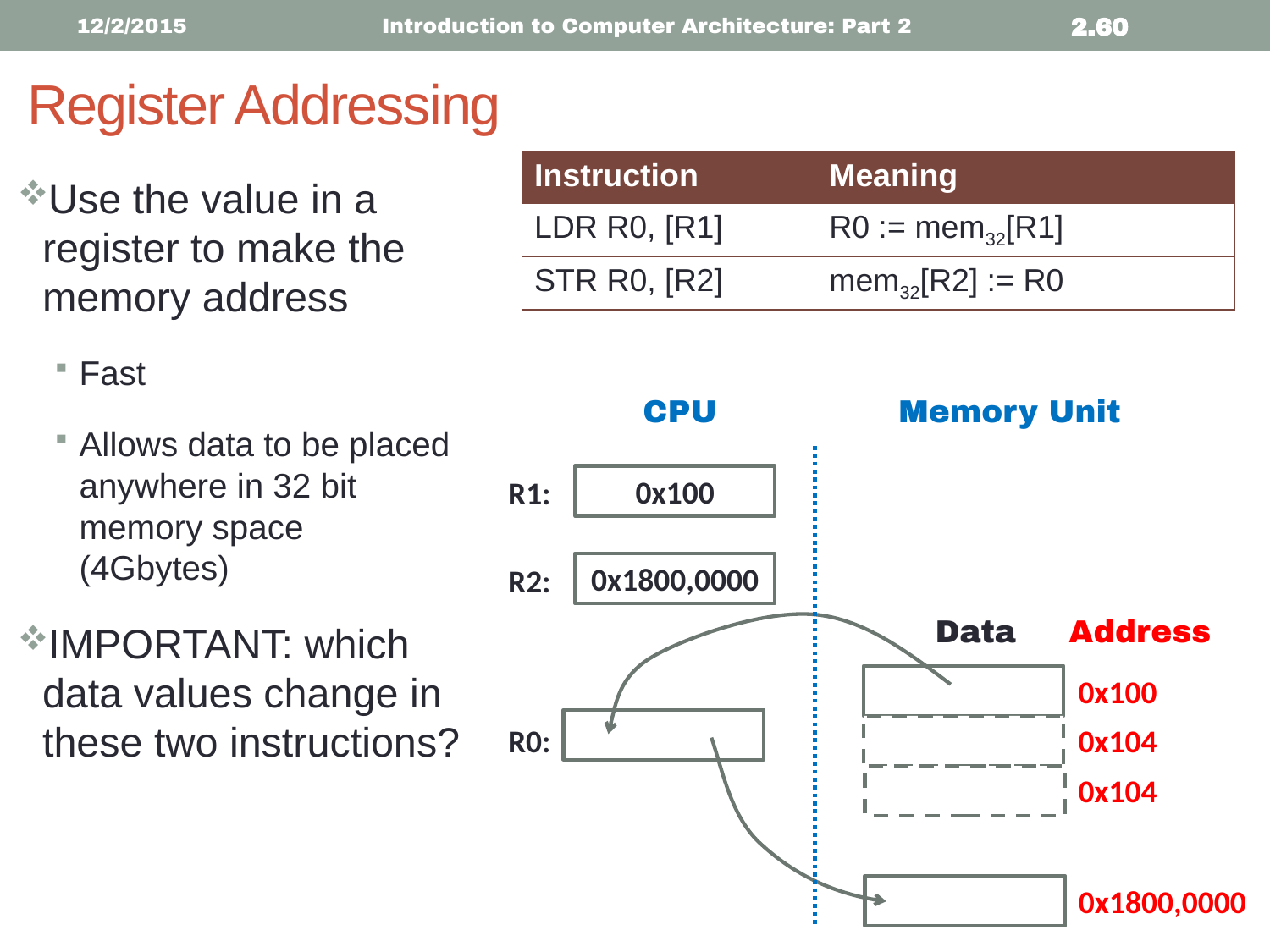

12/2/2015
Introduction to Computer Architecture: Part 2
2.60
# Register Addressing
| Instruction | Meaning |
| --- | --- |
| LDR R0, [R1] | R0 := mem32[R1] |
| STR R0, [R2] | mem32[R2] := R0 |
Use the value in a register to make the memory address
Fast
Allows data to be placed anywhere in 32 bit memory space (4Gbytes)
IMPORTANT: which data values change in these two instructions?

CPU
Memory Unit
0x100
R1:
0x1800,0000
R2:
Data     Address

0x100

R0:
0x104

0x104

0x1800,0000